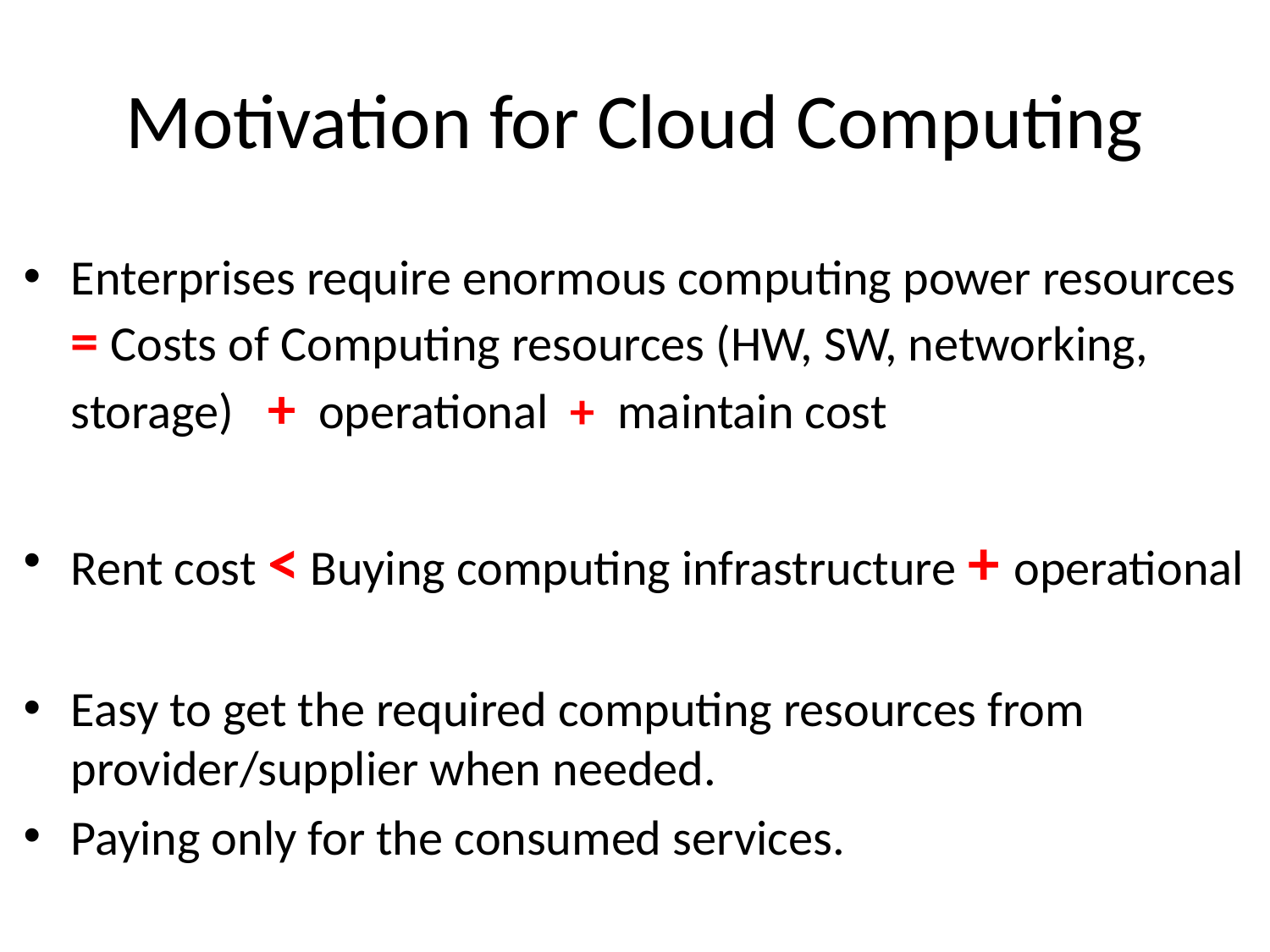

# Motivation for Cloud Computing
Enterprises require enormous computing power resources = Costs of Computing resources (HW, SW, networking, storage)   +  operational  +  maintain cost

Rent cost < Buying computing infrastructure + operational

Easy to get the required computing resources from provider/supplier when needed.
Paying only for the consumed services.